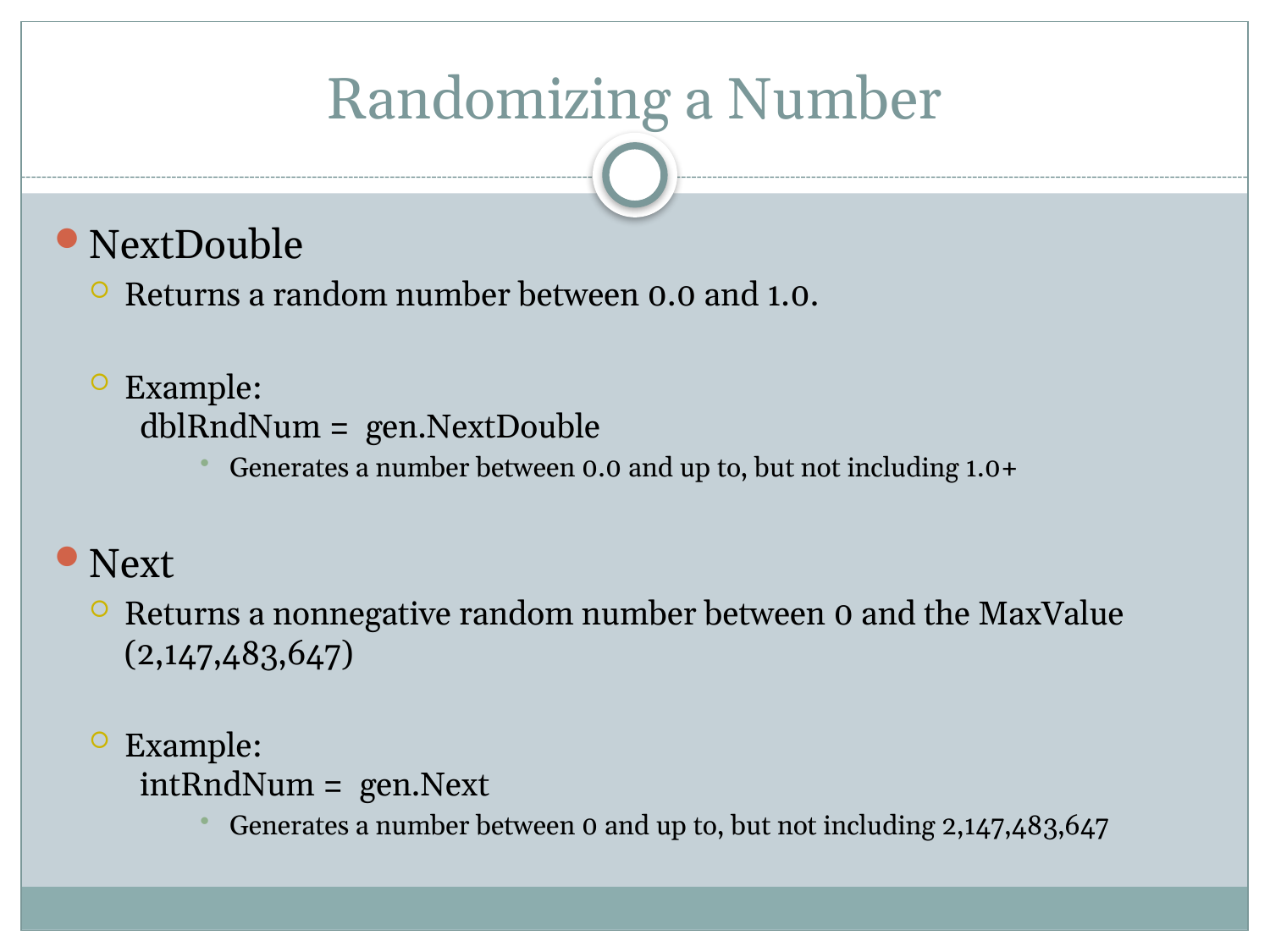

# Randomizing a Number
NextDouble
Returns a random number between 0.0 and 1.0.

Example:
  dblRndNum =  gen.NextDouble
Generates a number between 0.0 and up to, but not including 1.0+

Next
Returns a nonnegative random number between 0 and the MaxValue (2,147,483,647)

Example:
  intRndNum =  gen.Next
Generates a number between 0 and up to, but not including 2,147,483,647